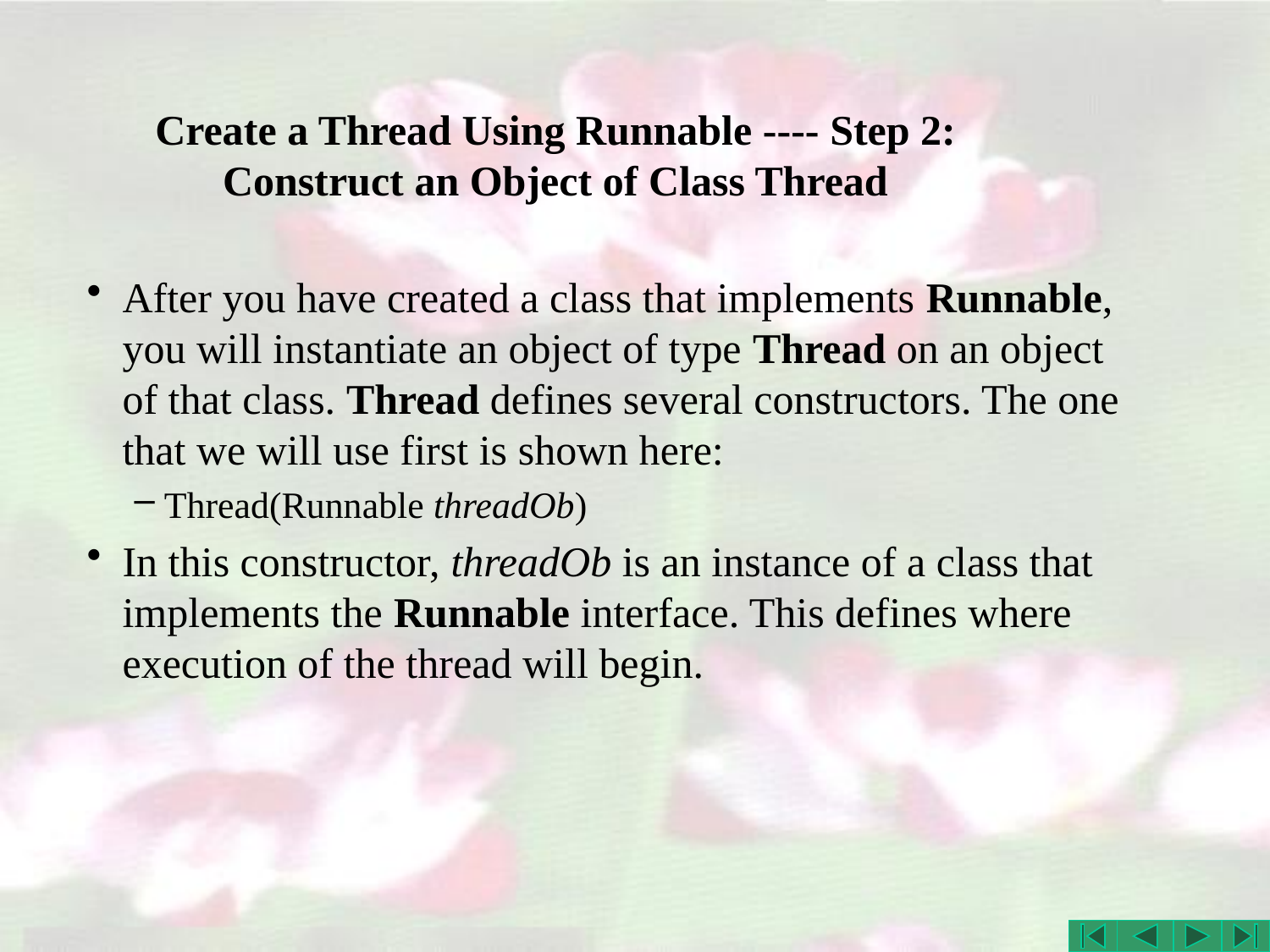

# Create a Thread Using Runnable ---- Step 2: Construct an Object of Class Thread
After you have created a class that implements Runnable, you will instantiate an object of type Thread on an object of that class. Thread defines several constructors. The one that we will use first is shown here:
Thread(Runnable threadOb)
In this constructor, threadOb is an instance of a class that implements the Runnable interface. This defines where execution of the thread will begin.